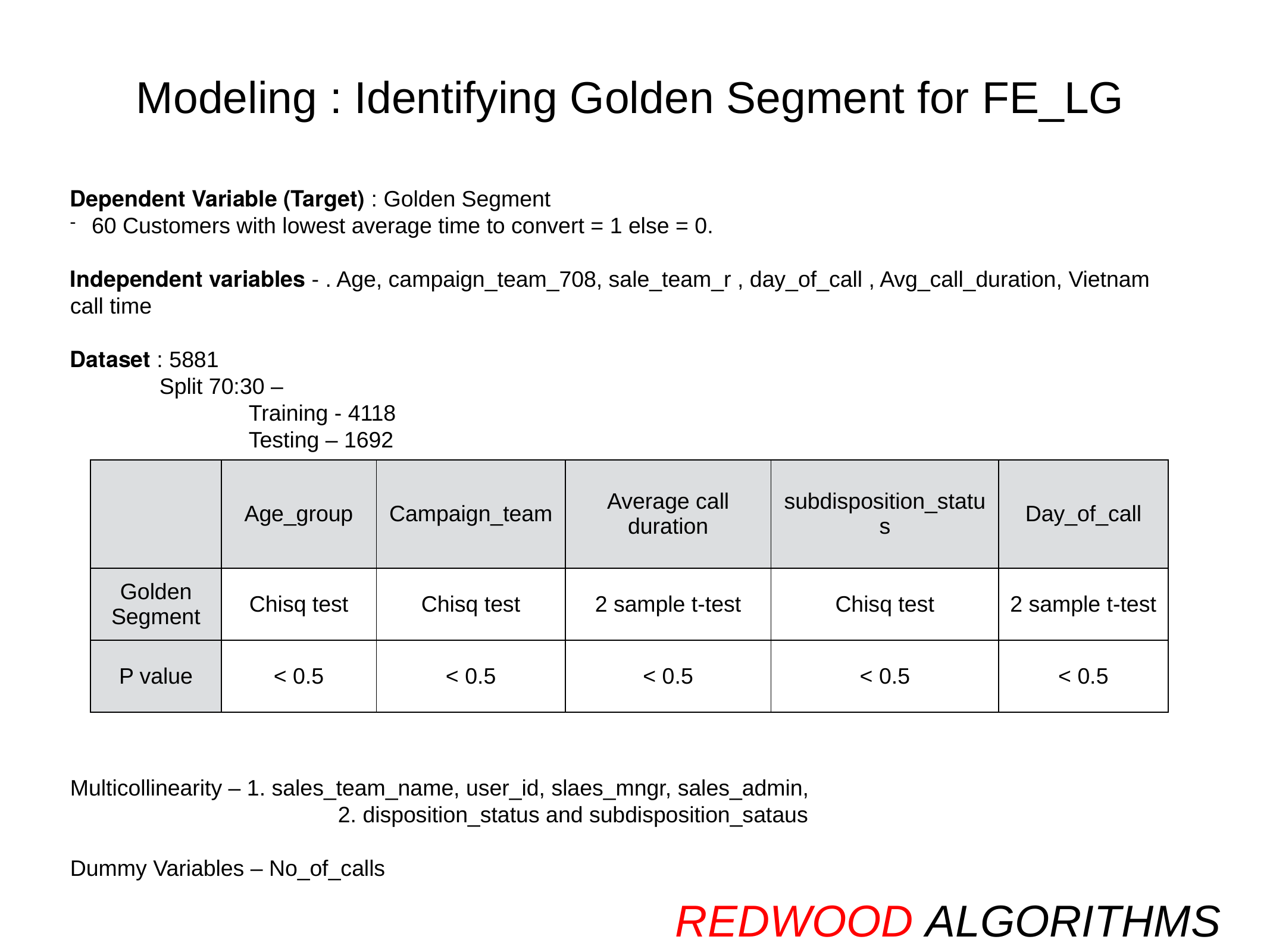

Modeling : Identifying Golden Segment for FE_LG
Dependent Variable (Target) : Golden Segment
60 Customers with lowest average time to convert = 1 else = 0.

Independent variables - . Age, campaign_team_708, sale_team_r , day_of_call , Avg_call_duration, Vietnam call time

Dataset : 5881
	Split 70:30 –
		Training - 4118
		Testing – 1692

Multicollinearity – 1. sales_team_name, user_id, slaes_mngr, sales_admin,
			2. disposition_status and subdisposition_sataus

Dummy Variables – No_of_calls

|  | Age\_group | Campaign\_team | Average call duration | subdisposition\_status | Day\_of\_call |
| --- | --- | --- | --- | --- | --- |
| Golden Segment | Chisq test | Chisq test | 2 sample t-test | Chisq test | 2 sample t-test |
| P value | < 0.5 | < 0.5 | < 0.5 | < 0.5 | < 0.5 |
REDWOOD ALGORITHMS